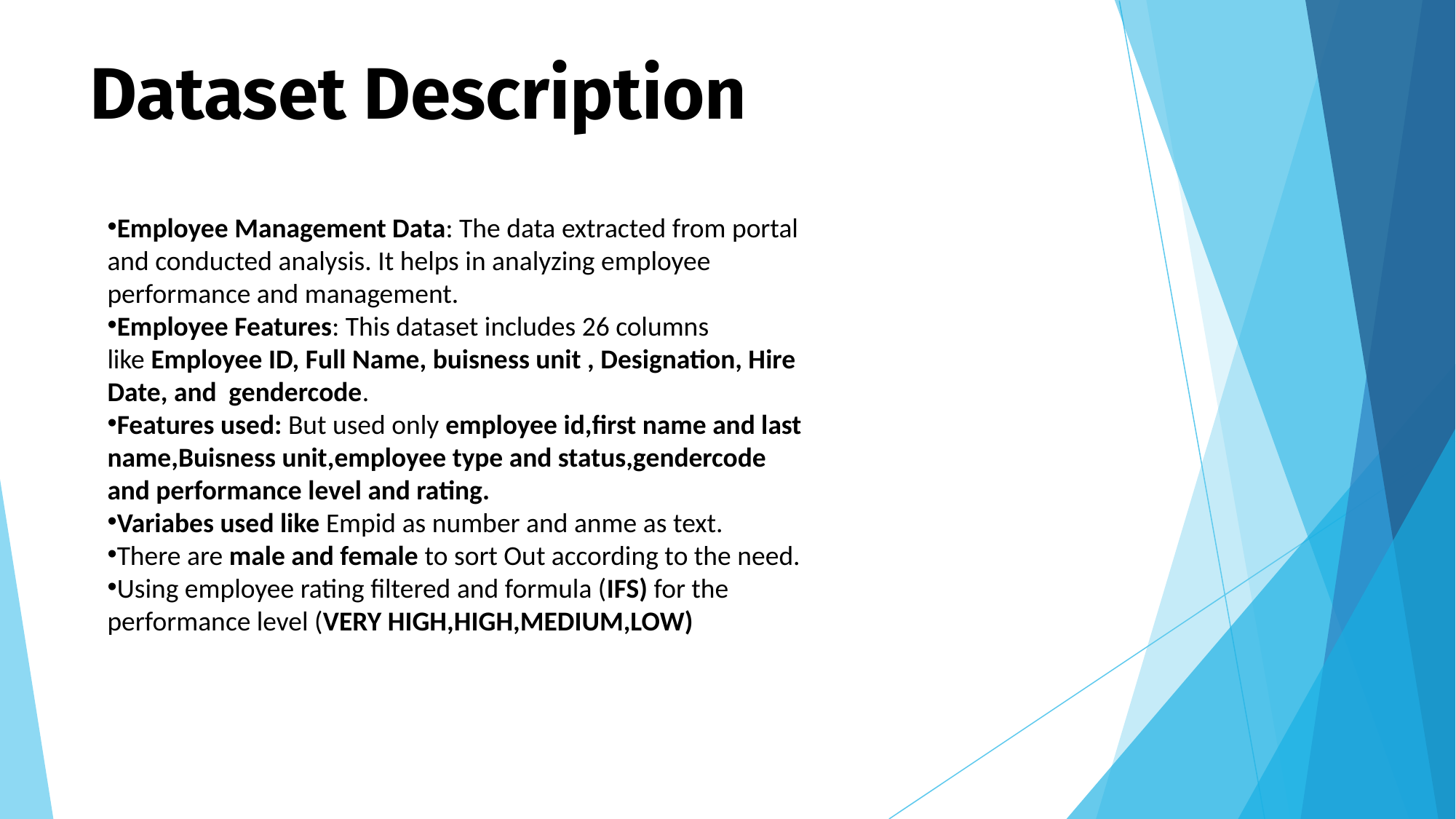

# Dataset Description
Employee Management Data: The data extracted from portal and conducted analysis. It helps in analyzing employee performance and management.
Employee Features: This dataset includes 26 columns like Employee ID, Full Name, buisness unit , Designation, Hire Date, and  gendercode.
Features used: But used only employee id,first name and last name,Buisness unit,employee type and status,gendercode and performance level and rating.
Variabes used like Empid as number and anme as text.
There are male and female to sort Out according to the need.
Using employee rating filtered and formula (IFS) for the performance level (VERY HIGH,HIGH,MEDIUM,LOW)